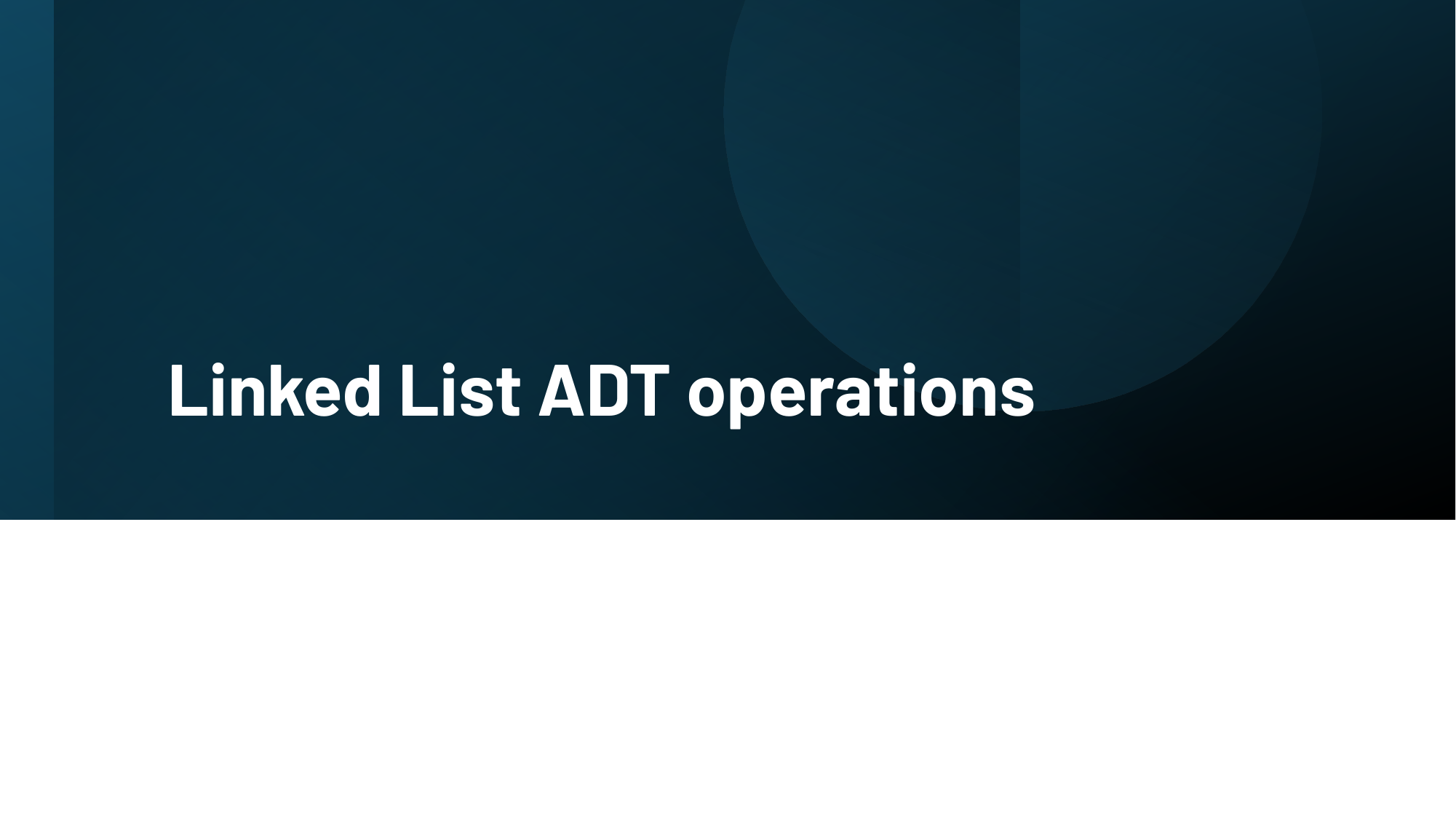

Linked List ADT operations
at(idx)

returns element at the position idx

insertAt(idx,val)
Inserts element with value val at position idx

deleteAt(idx)
Deletes element at the position idx

Append(val)
Inserts element at the end

Returns the number of elements
length()